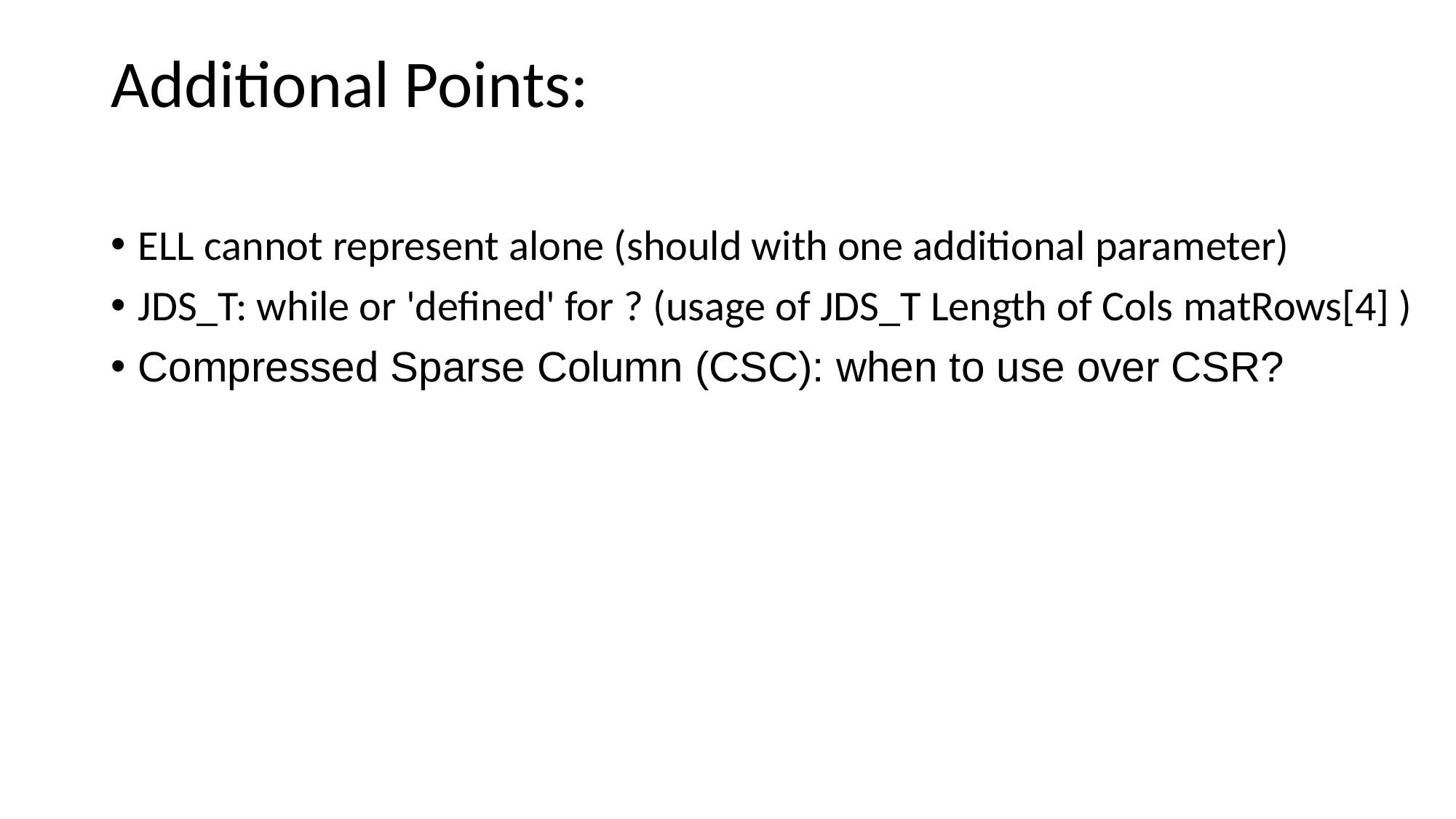

# Additional Points:
ELL cannot represent alone (should with one additional parameter)
JDS_T: while or 'defined' for ? (usage of JDS_T Length of Cols matRows[4] )
Compressed Sparse Column (CSC): when to use over CSR?